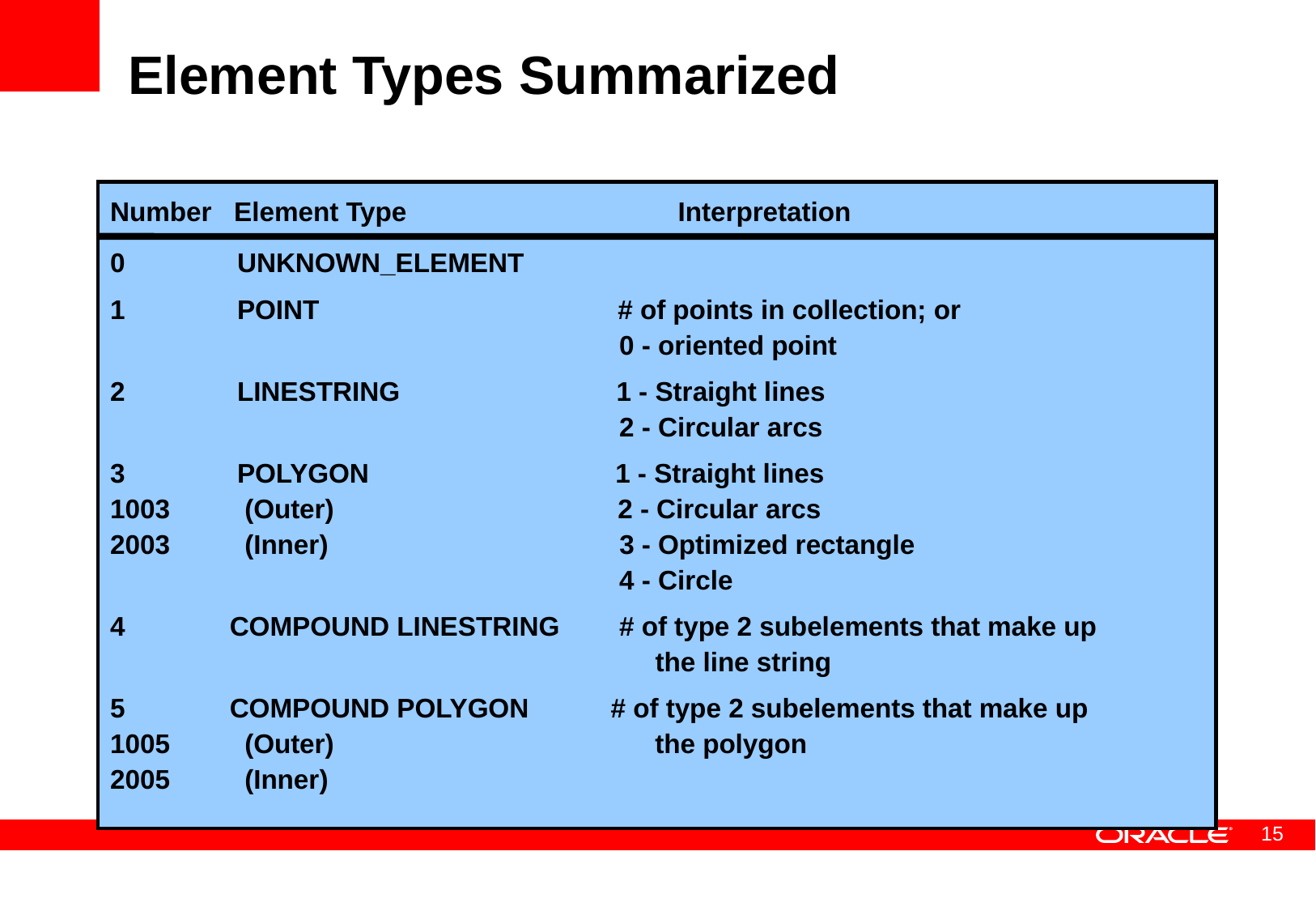

# Element Types Summarized
Number   Element Type		           Interpretation
0               UNKNOWN_ELEMENT
1               POINT                                        # of points in collection; or
                                                                    0 - oriented point
2               LINESTRING                             1 - Straight lines
                                                                    2 - Circular arcs
3               POLYGON                                 1 - Straight lines
1003          (Outer)                                      2 - Circular arcs
2003          (Inner)                                       3 - Optimized rectangle
                                                                    4 - Circle
4              COMPOUND LINESTRING        # of type 2 subelements that make up
                                                                         the line string
5              COMPOUND POLYGON           # of type 2 subelements that make up
1005          (Outer)                                           the polygon
2005          (Inner)